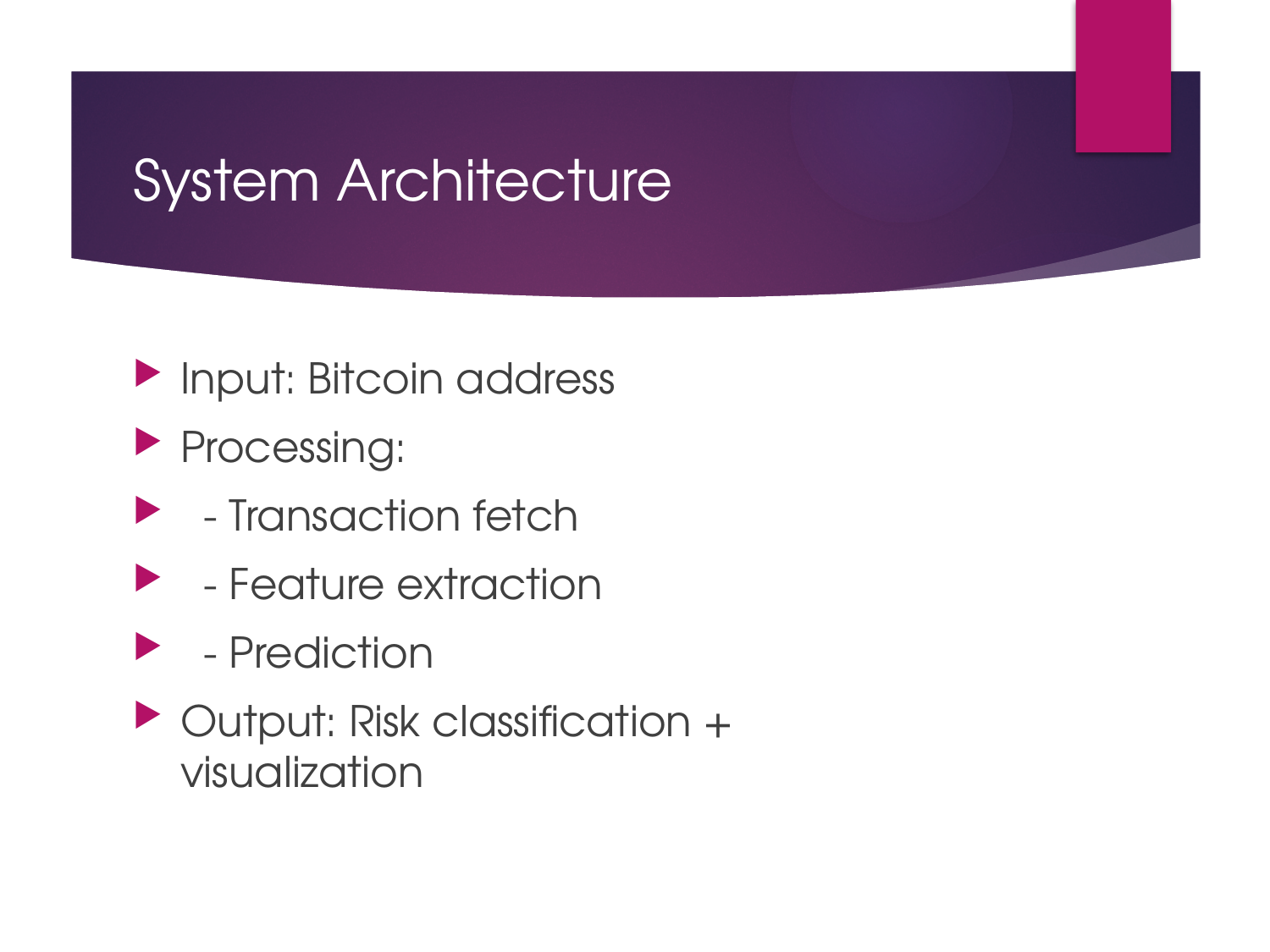

# System Architecture
Input: Bitcoin address
Processing:
  - Transaction fetch
  - Feature extraction
  - Prediction
Output: Risk classification + visualization